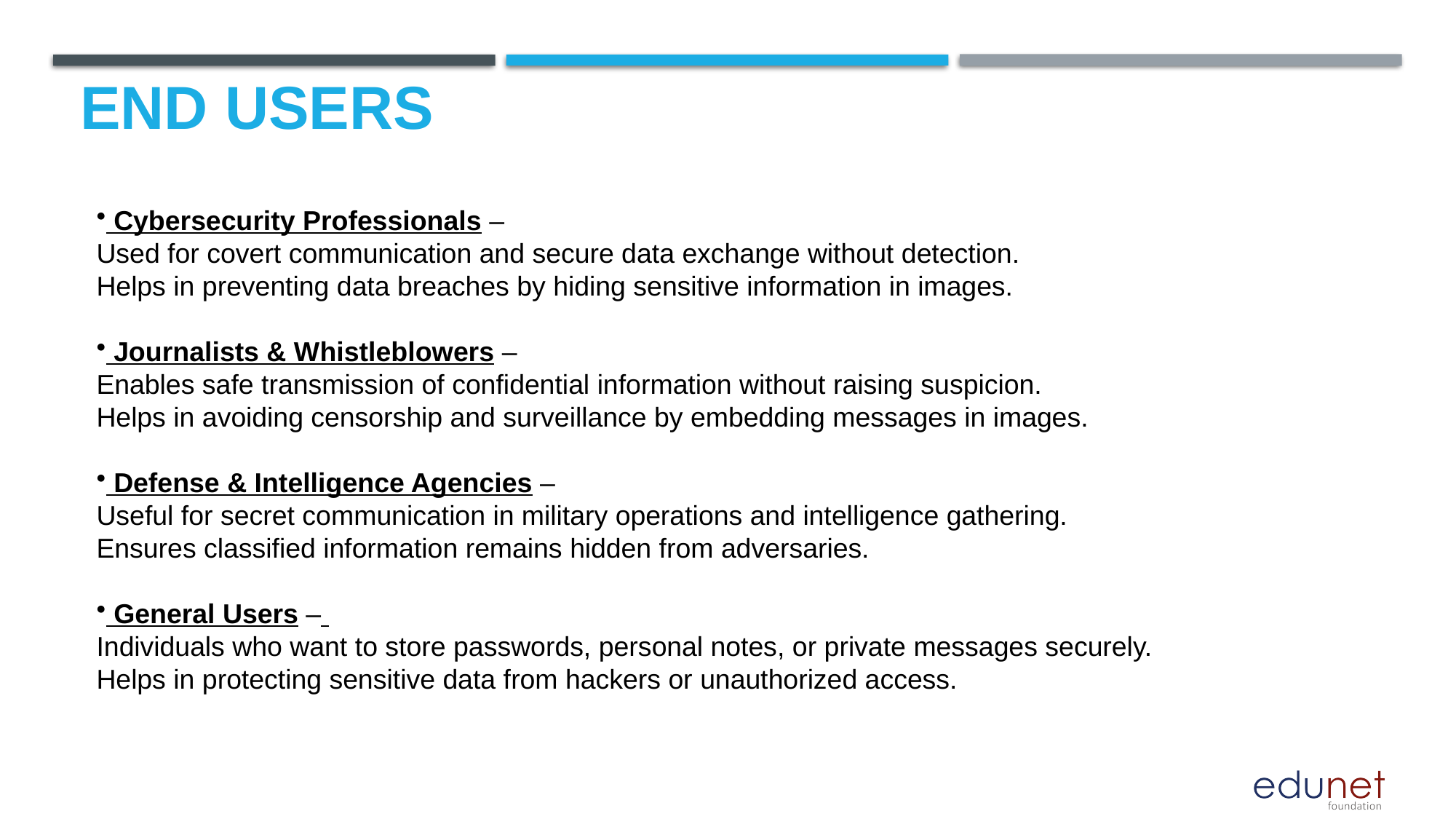

# End users
 Cybersecurity Professionals –
Used for covert communication and secure data exchange without detection.
Helps in preventing data breaches by hiding sensitive information in images.

 Journalists & Whistleblowers –
Enables safe transmission of confidential information without raising suspicion.
Helps in avoiding censorship and surveillance by embedding messages in images.

 Defense & Intelligence Agencies –
Useful for secret communication in military operations and intelligence gathering.
Ensures classified information remains hidden from adversaries.

 General Users –
Individuals who want to store passwords, personal notes, or private messages securely.
Helps in protecting sensitive data from hackers or unauthorized access.